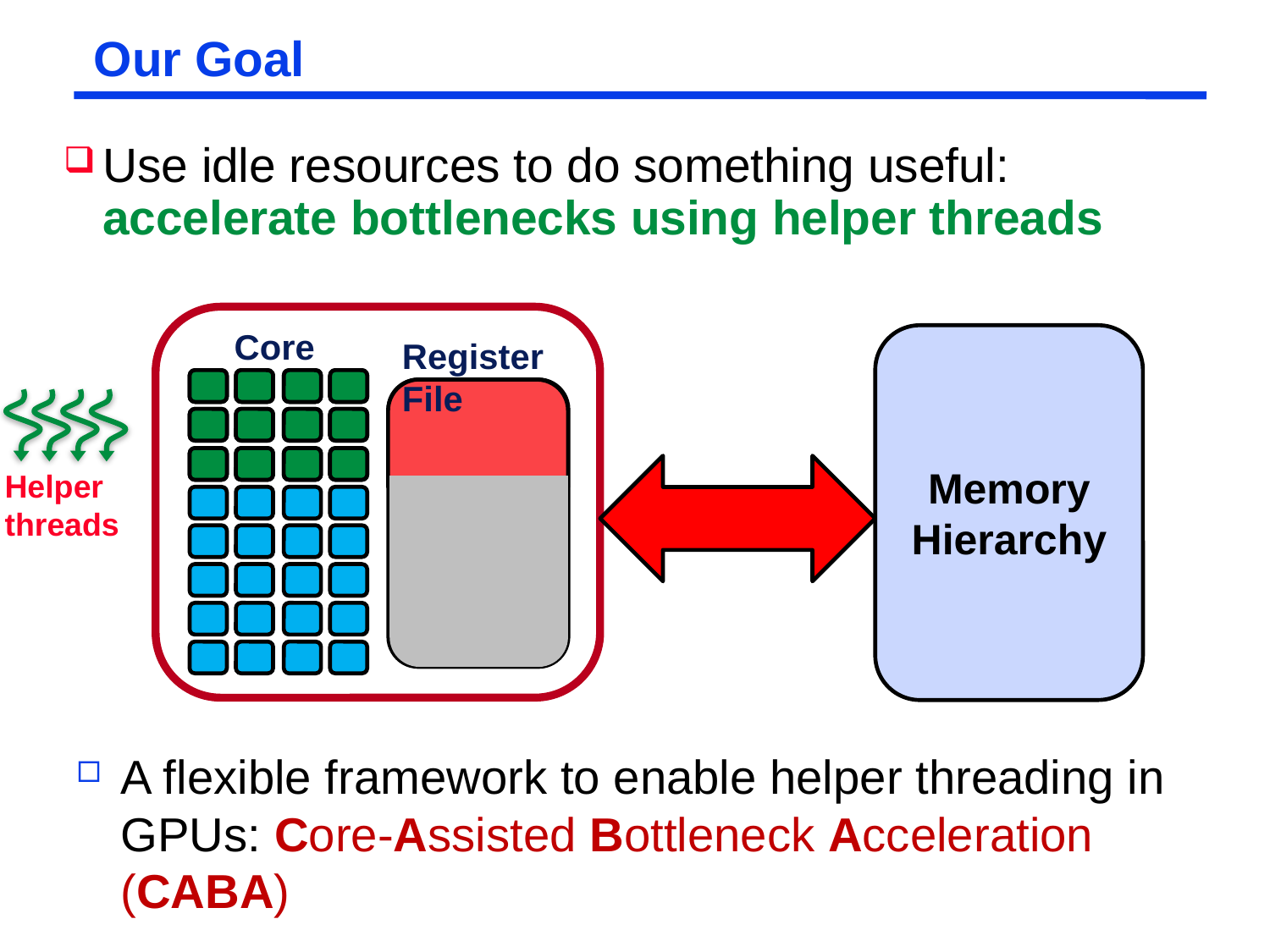

# Our Goal
Use idle resources to do something useful: accelerate bottlenecks using helper threads

Cores
Memory
Hierarchy
Register File

Helper
threads

A flexible framework to enable helper threading in GPUs: Core-Assisted Bottleneck Acceleration (CABA)